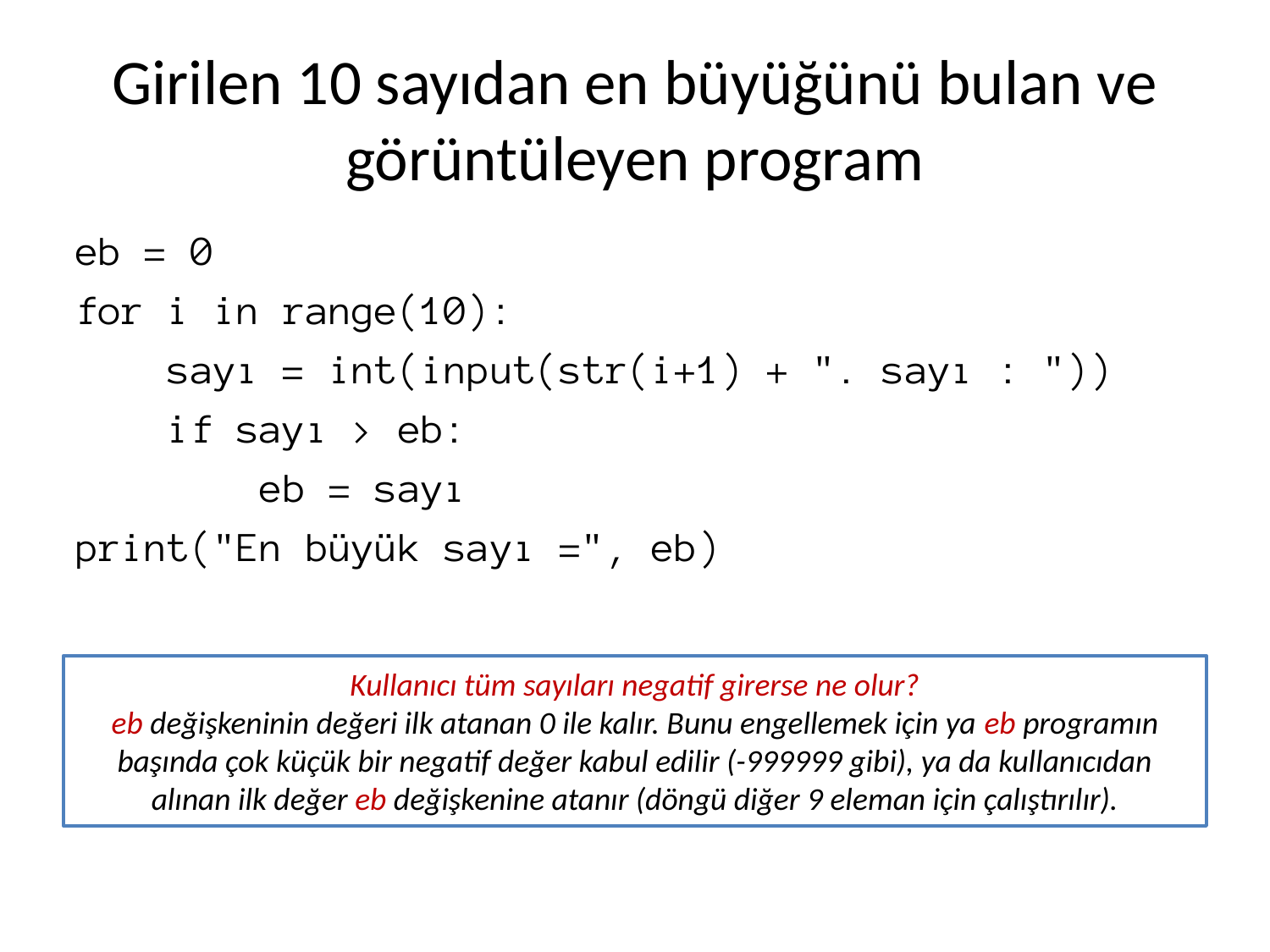

# Girilen 10 sayıdan en büyüğünü bulan ve görüntüleyen program
eb = 0
for i in range(10):
    sayı = int(input(str(i+1) + ". sayı : "))
    if sayı > eb:
        eb = sayı
print("En büyük sayı =", eb)
Kullanıcı tüm sayıları negatif girerse ne olur?
eb değişkeninin değeri ilk atanan 0 ile kalır. Bunu engellemek için ya eb programın başında çok küçük bir negatif değer kabul edilir (-999999 gibi), ya da kullanıcıdan alınan ilk değer eb değişkenine atanır (döngü diğer 9 eleman için çalıştırılır).